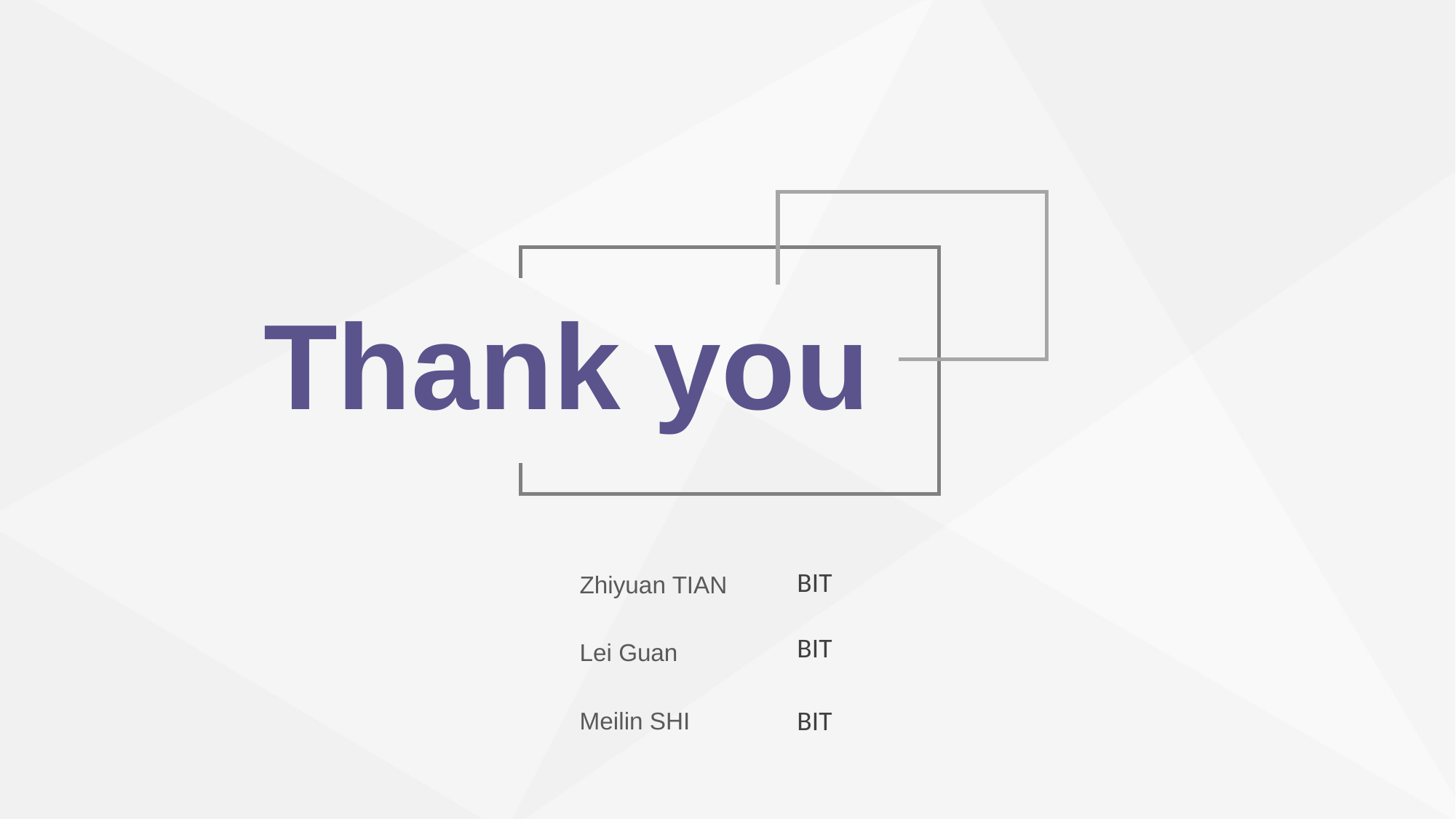

Thank you
BIT
Zhiyuan TIAN
BIT
Lei Guan
BIT
Meilin SHI